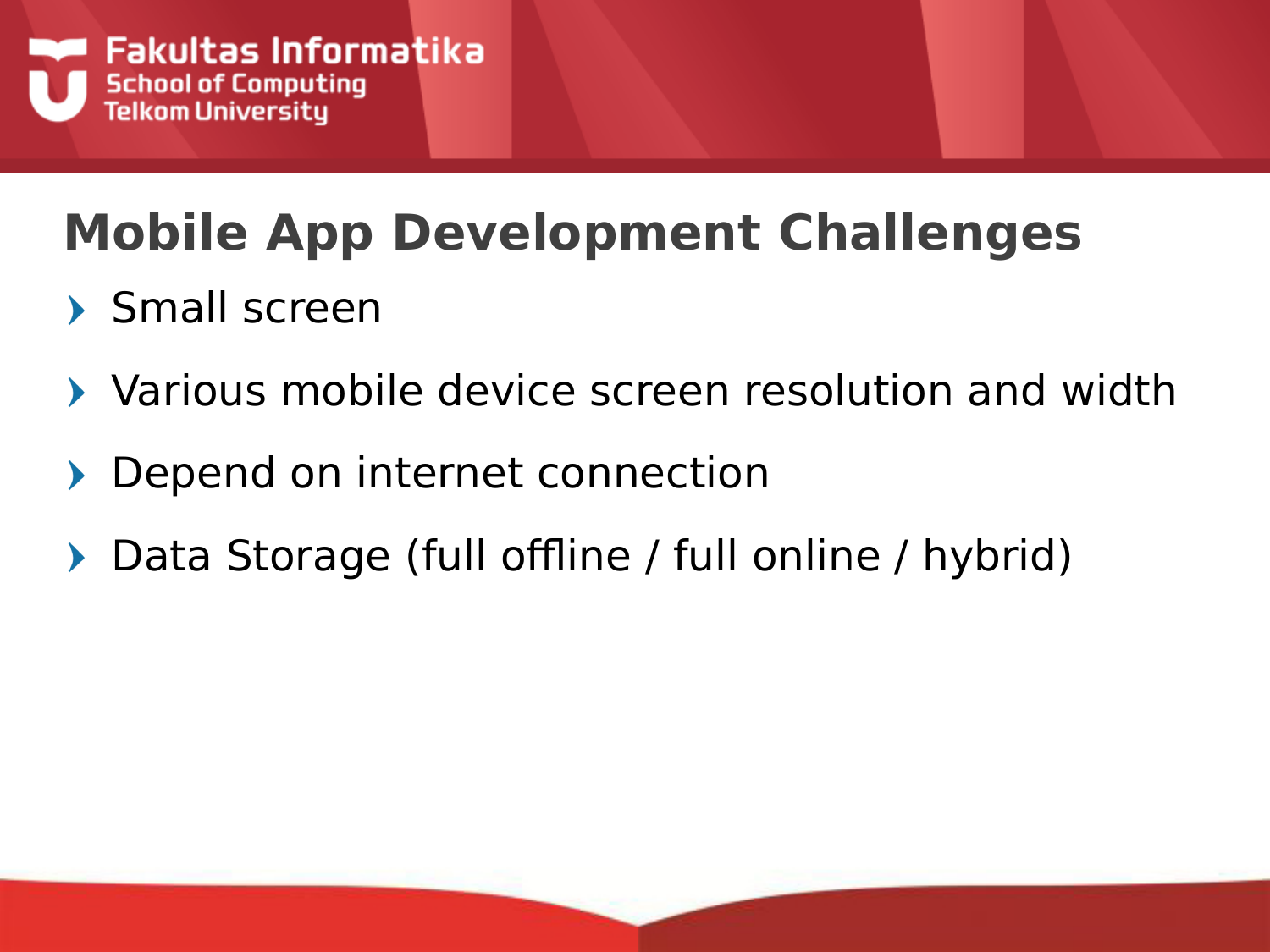

# Mobile App Development Challenges
Small screen
Various mobile device screen resolution and width
Depend on internet connection
Data Storage (full offline / full online / hybrid)